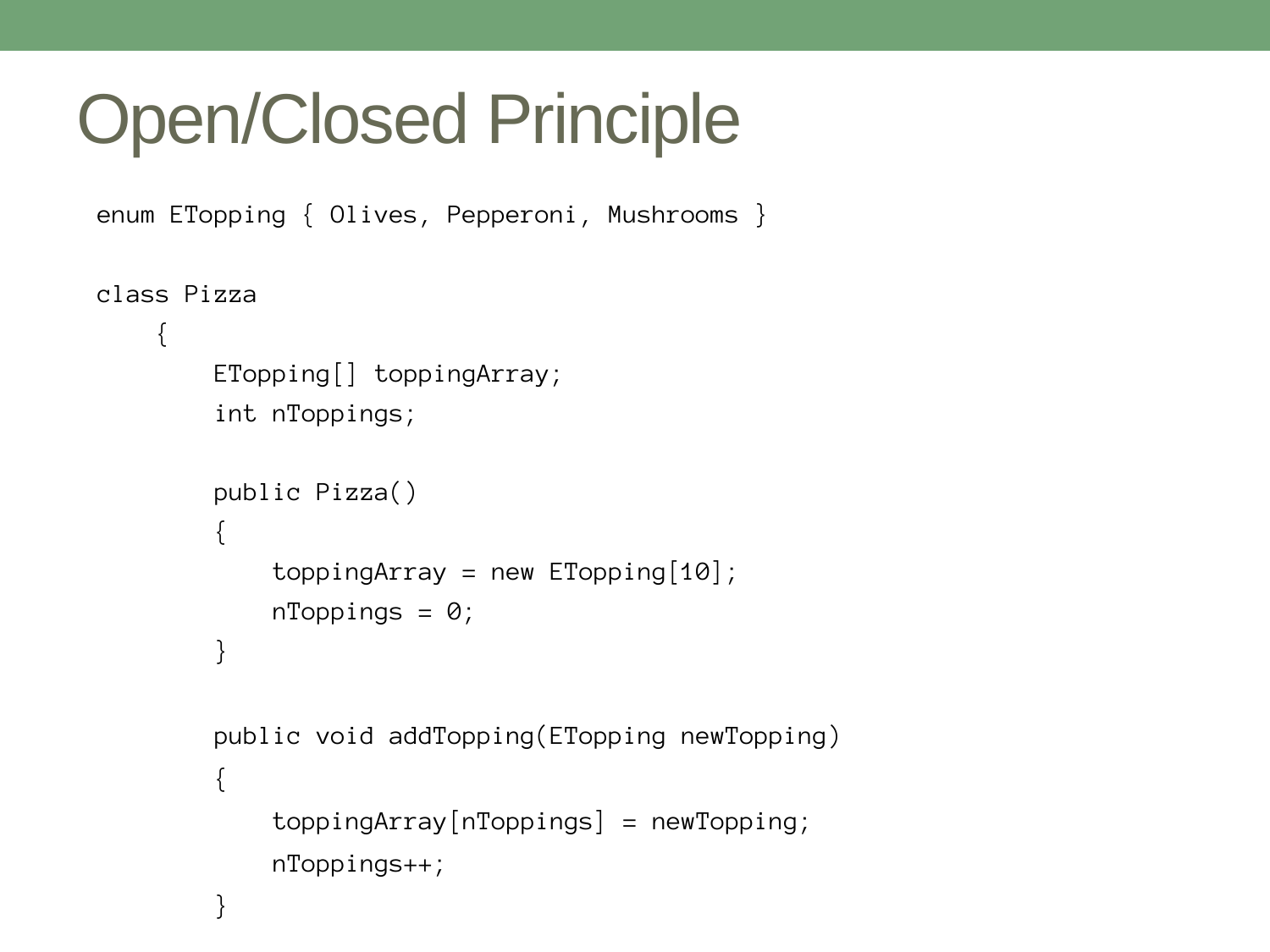

# Open/Closed Principle
enum ETopping { Olives, Pepperoni, Mushrooms }

class Pizza
    {
        ETopping[] toppingArray;
        int nToppings;

        public Pizza()
        {
            toppingArray = new ETopping[10];
            nToppings = 0;
        }

        public void addTopping(ETopping newTopping)
        {
            toppingArray[nToppings] = newTopping;
            nToppings++;
        }